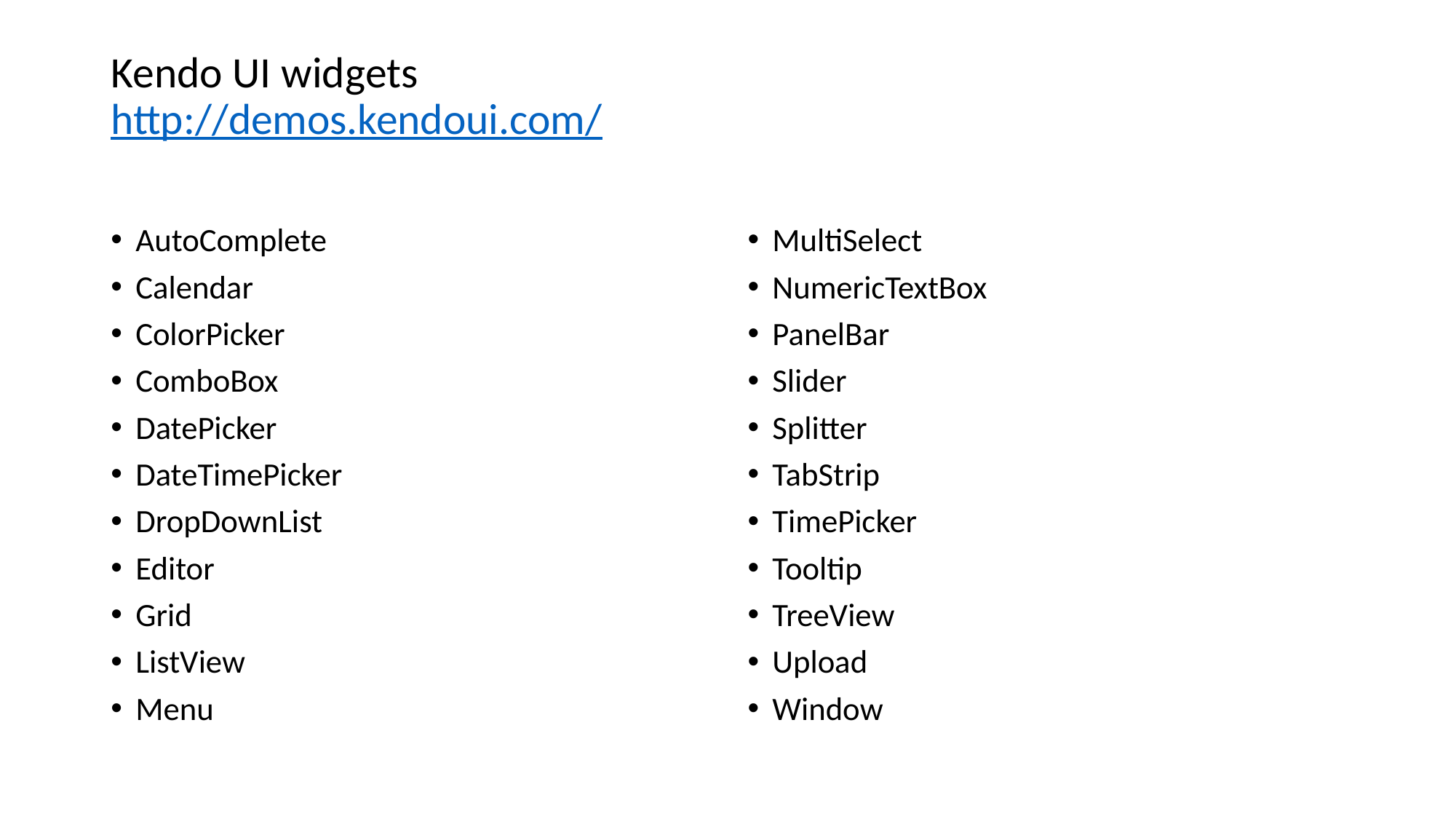

# Kendo UI widgets http://demos.kendoui.com/
AutoComplete
Calendar
ColorPicker
ComboBox
DatePicker
DateTimePicker
DropDownList
Editor
Grid
ListView
Menu
MultiSelect
NumericTextBox
PanelBar
Slider
Splitter
TabStrip
TimePicker
Tooltip
TreeView
Upload
Window